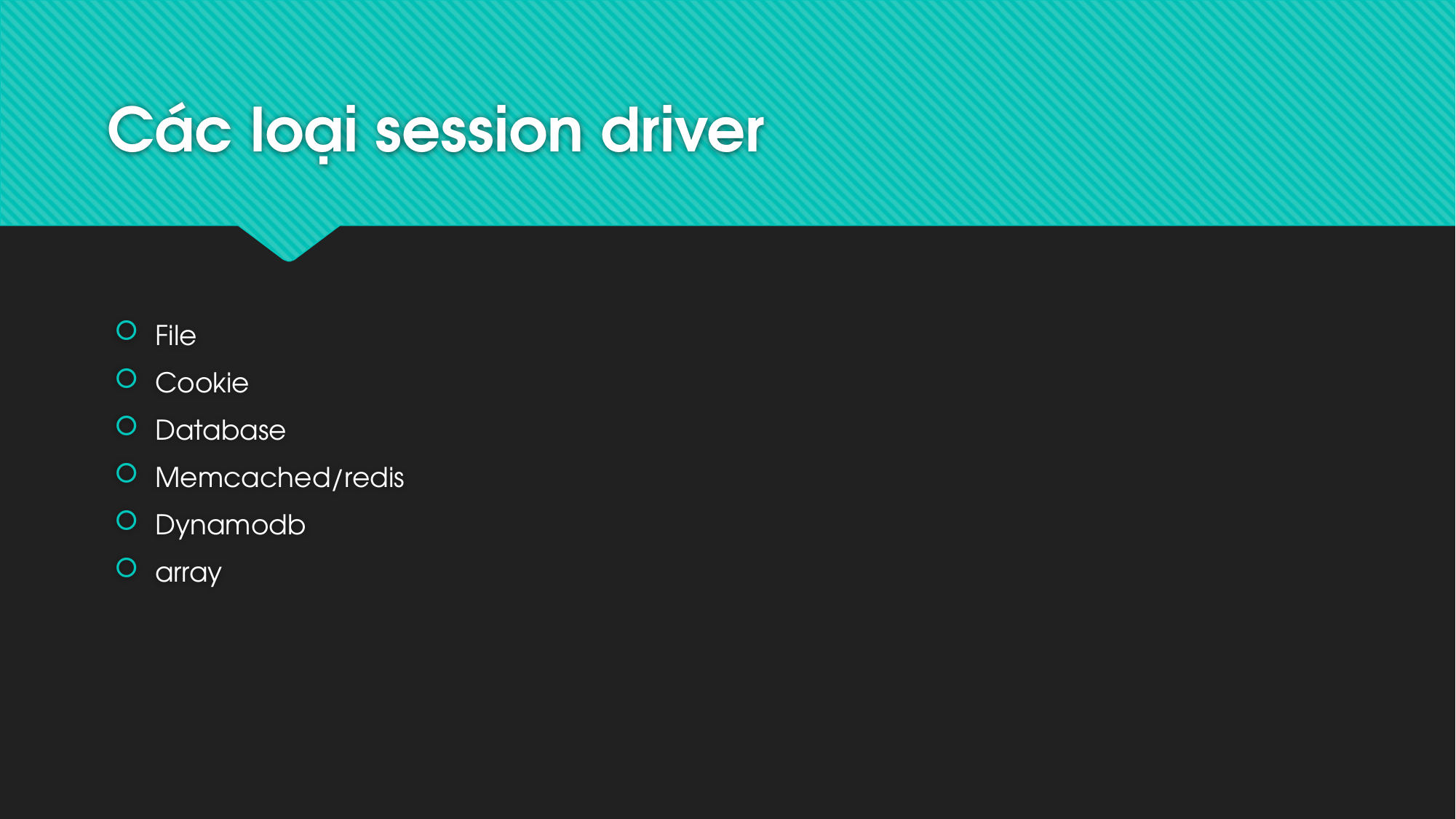

# Các loại session driver
File
Cookie
Database
Memcached/redis
Dynamodb
array